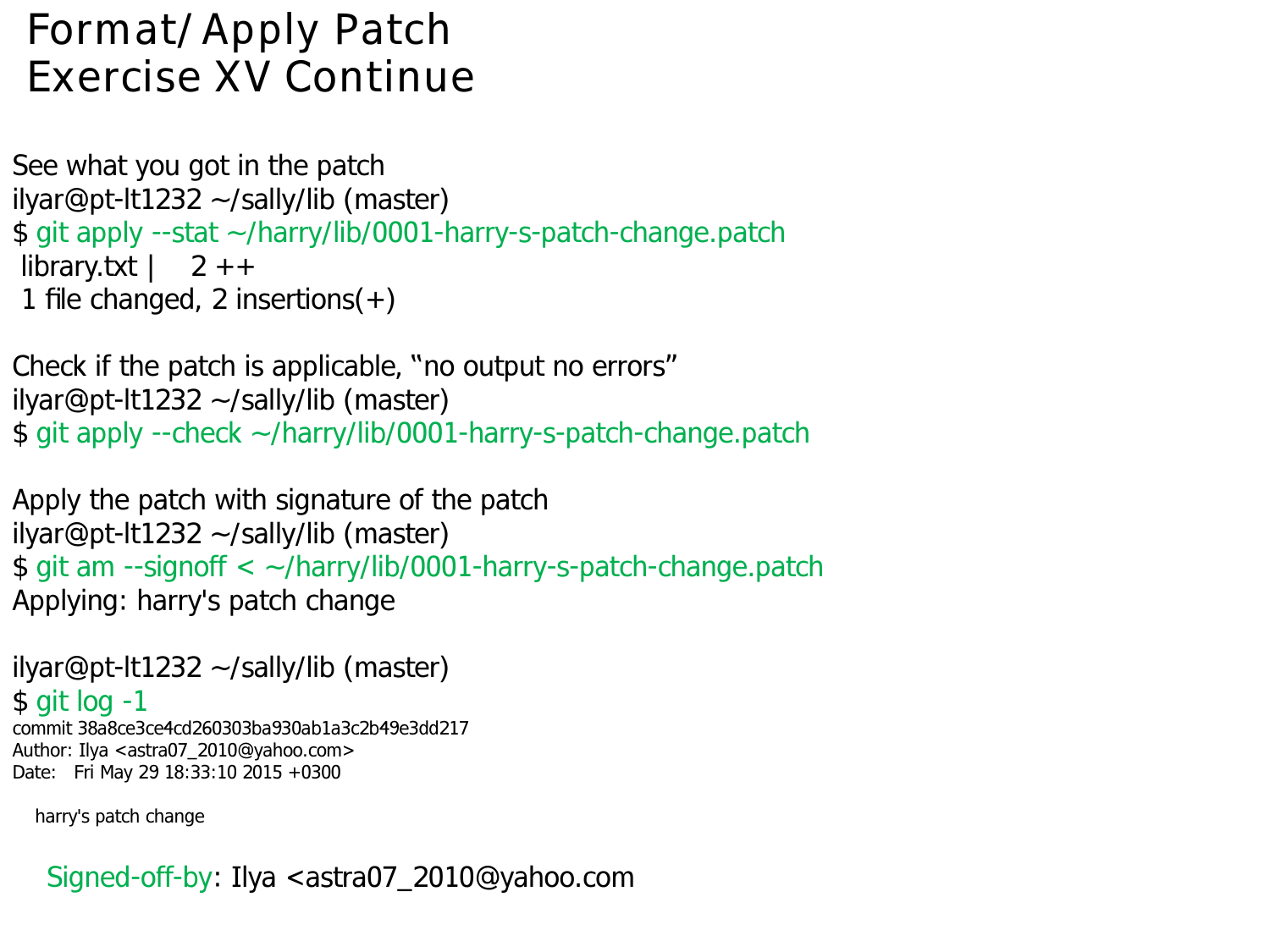

Format/Apply Patch
Exercise XV Continue

See what you got in the patch
ilyar@pt-lt1232 ~/sally/lib (master)
$ git apply --stat ~/harry/lib/0001-harry-s-patch-change.patch
 library.txt |    2 ++
 1 file changed, 2 insertions(+)

Check if the patch is applicable, “no output no errors”
ilyar@pt-lt1232 ~/sally/lib (master)
$ git apply --check ~/harry/lib/0001-harry-s-patch-change.patch

Apply the patch with signature of the patch
ilyar@pt-lt1232 ~/sally/lib (master)
$ git am --signoff < ~/harry/lib/0001-harry-s-patch-change.patch
Applying: harry's patch change

ilyar@pt-lt1232 ~/sally/lib (master)
$ git log -1
commit 38a8ce3ce4cd260303ba930ab1a3c2b49e3dd217
Author: Ilya <astra07_2010@yahoo.com>
Date:   Fri May 29 18:33:10 2015 +0300

    harry's patch change

    Signed-off-by: Ilya <astra07_2010@yahoo.com